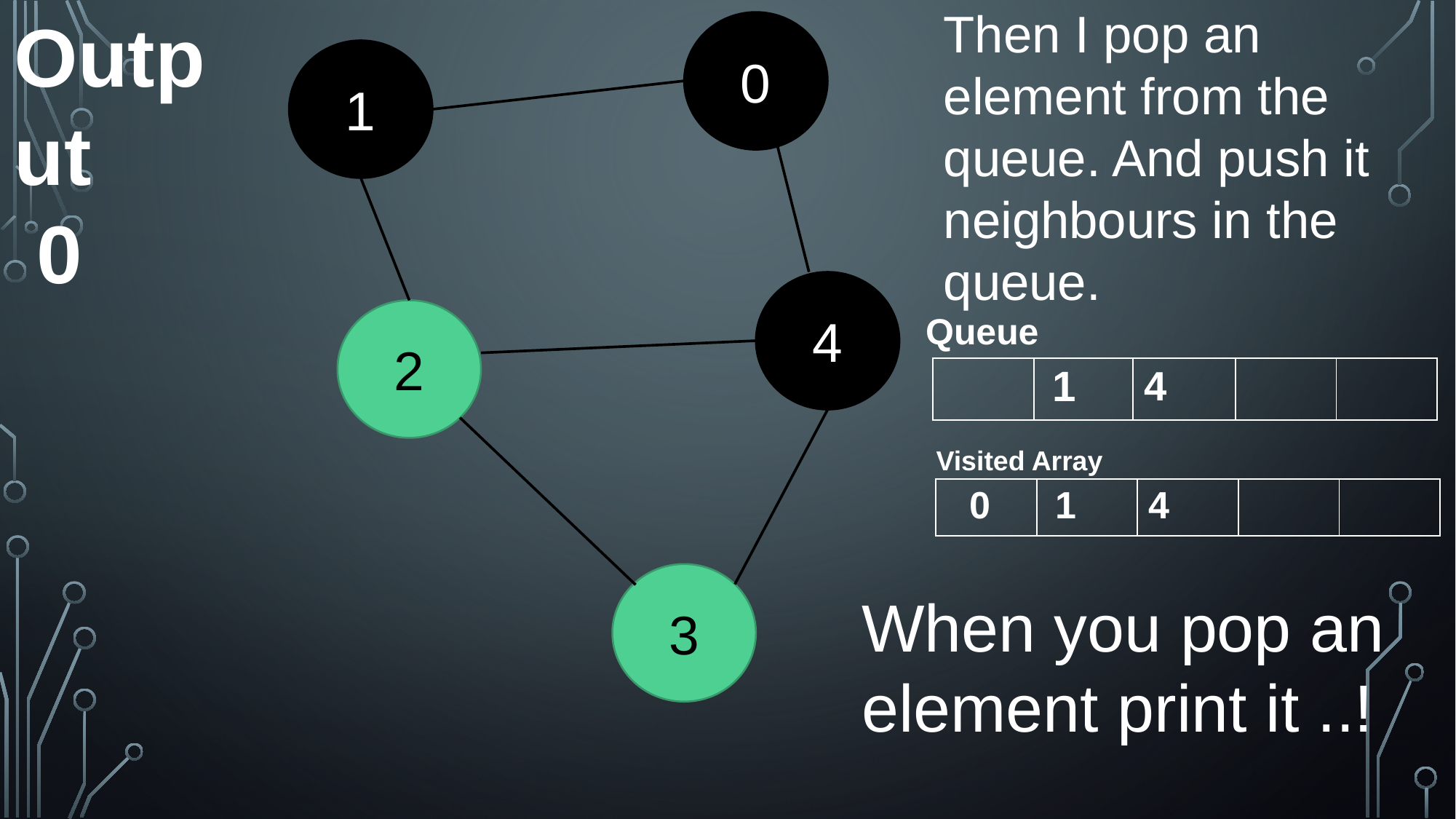

Then I pop an element from the queue. And push it neighbours in the queue.
Output
 0

0
1
4
2
Queue
|  | 1 | 4 |  |  |
| --- | --- | --- | --- | --- |
Visited Array
| 0 | 1 | 4 |  |  |
| --- | --- | --- | --- | --- |
3
When you pop an element print it ..!